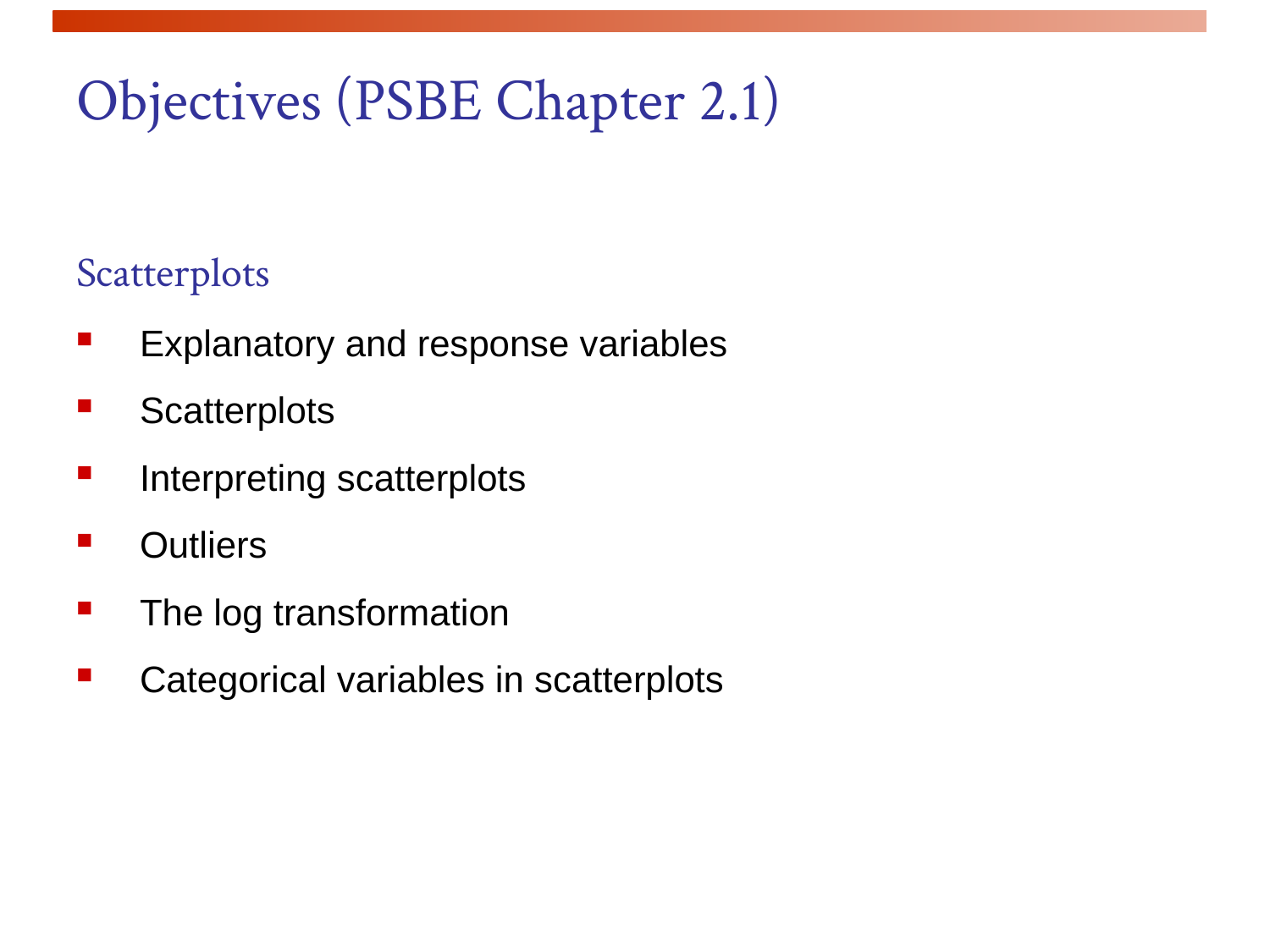

# Objectives (PSBE Chapter 2.1)
Scatterplots
Explanatory and response variables
Scatterplots
Interpreting scatterplots
Outliers
The log transformation
Categorical variables in scatterplots